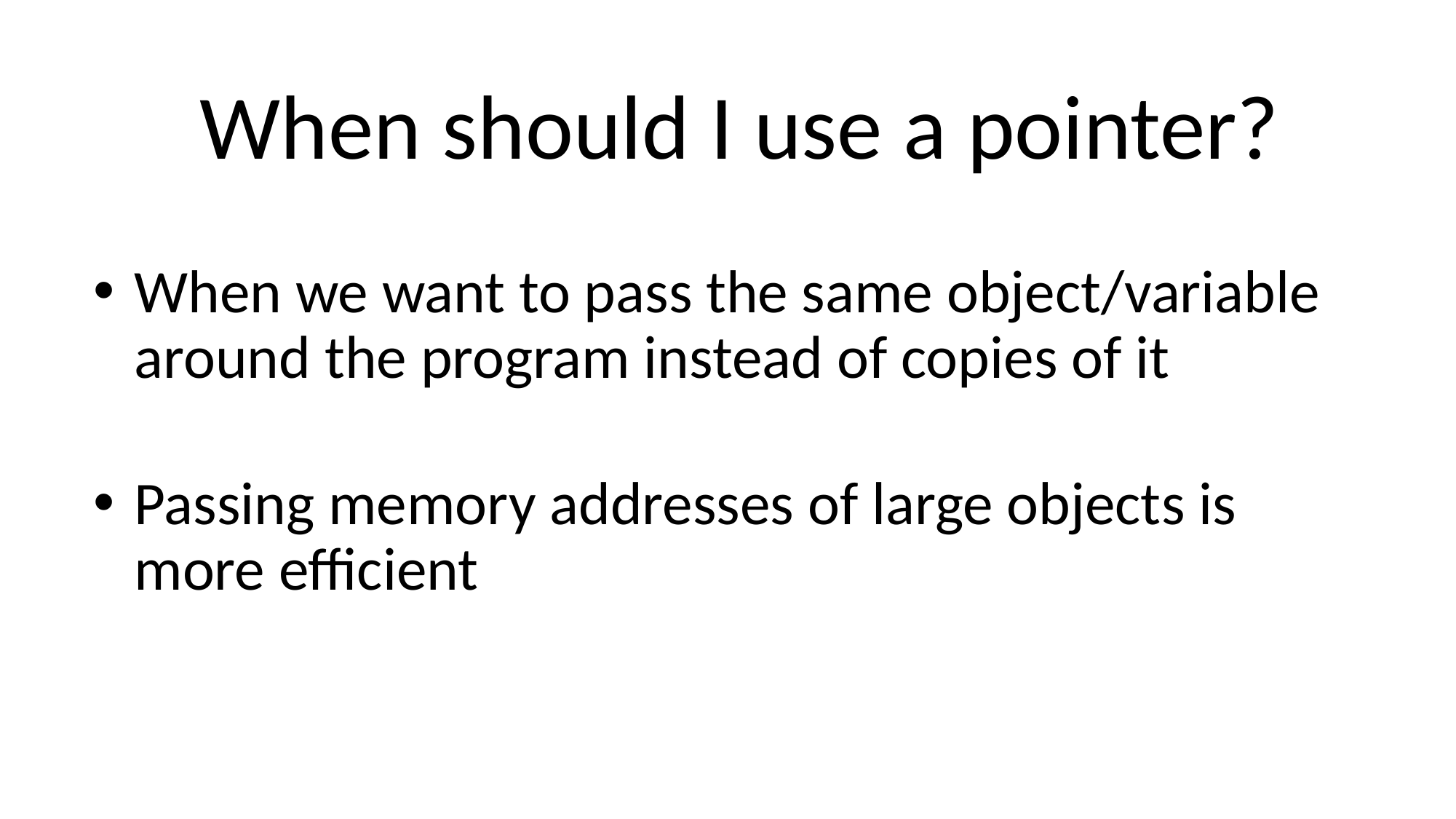

When should I use a pointer?

When we want to pass the same object/variable around the program instead of copies of it
Passing memory addresses of large objects is more efficient